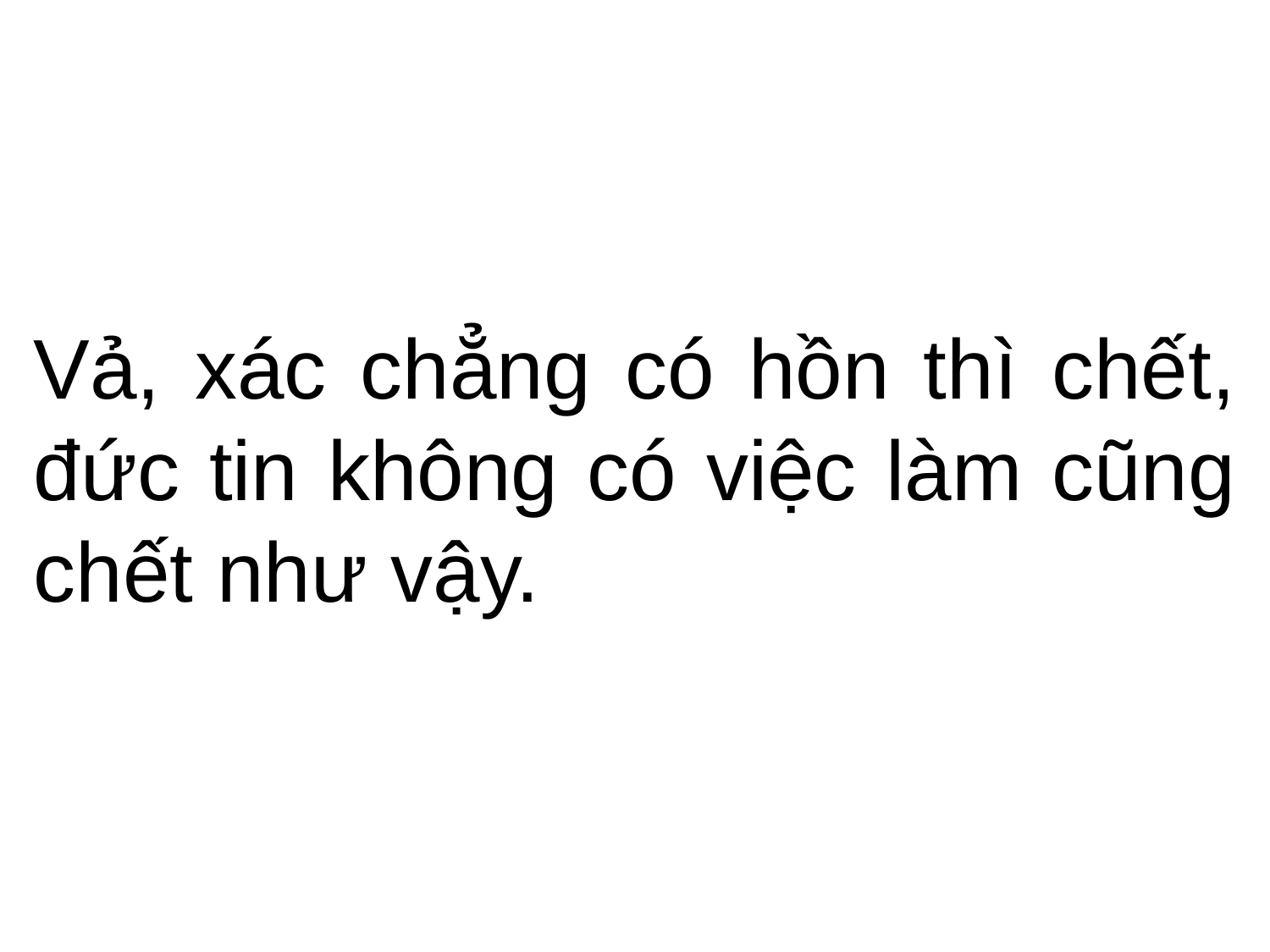

Vả, xác chẳng có hồn thì chết, đức tin không có việc làm cũng chết như vậy.